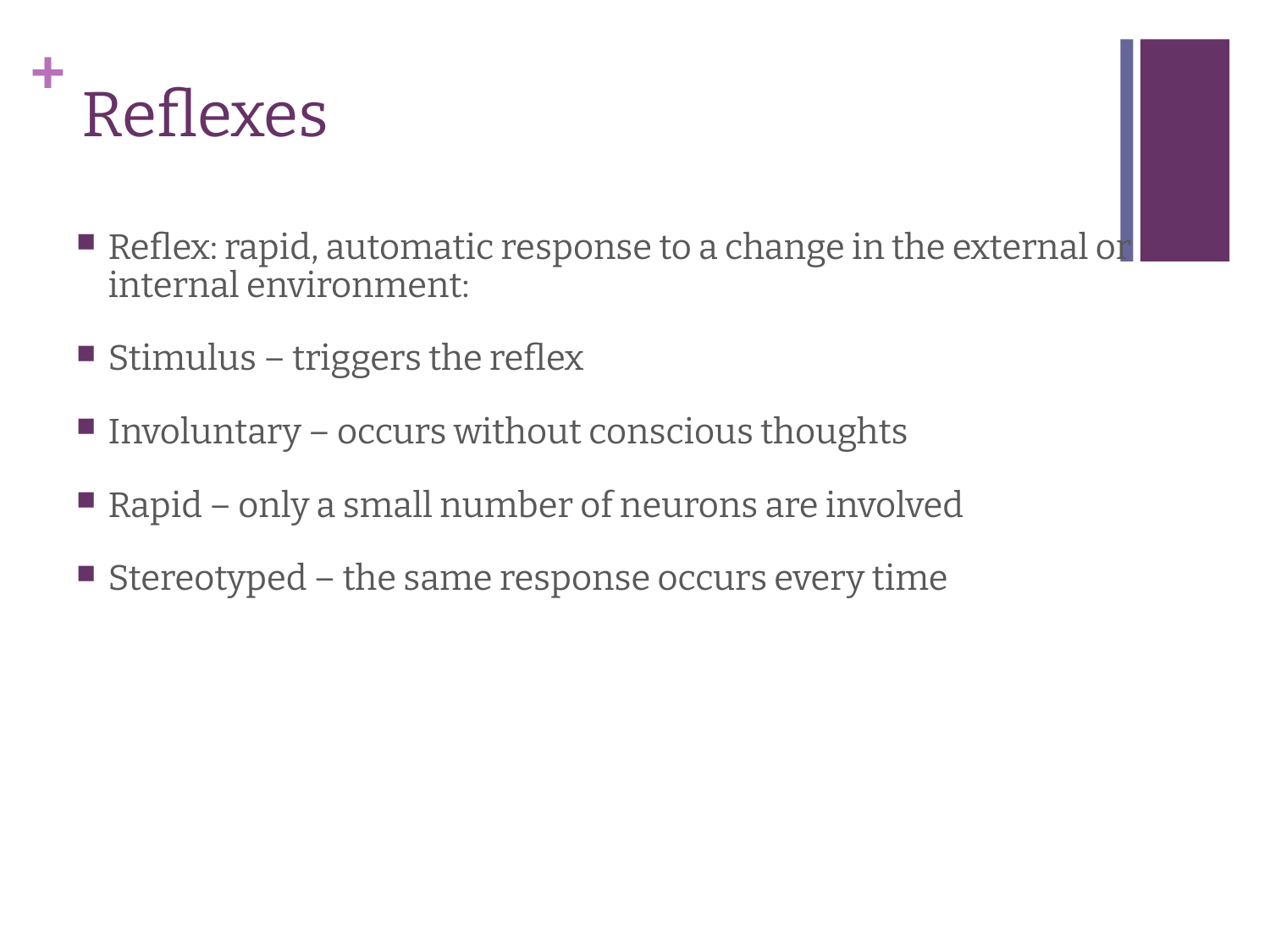

# Reflexes
Reflex: rapid, automatic response to a change in the external or internal environment:
Stimulus – triggers the reflex
Involuntary – occurs without conscious thoughts
Rapid – only a small number of neurons are involved
Stereotyped – the same response occurs every time